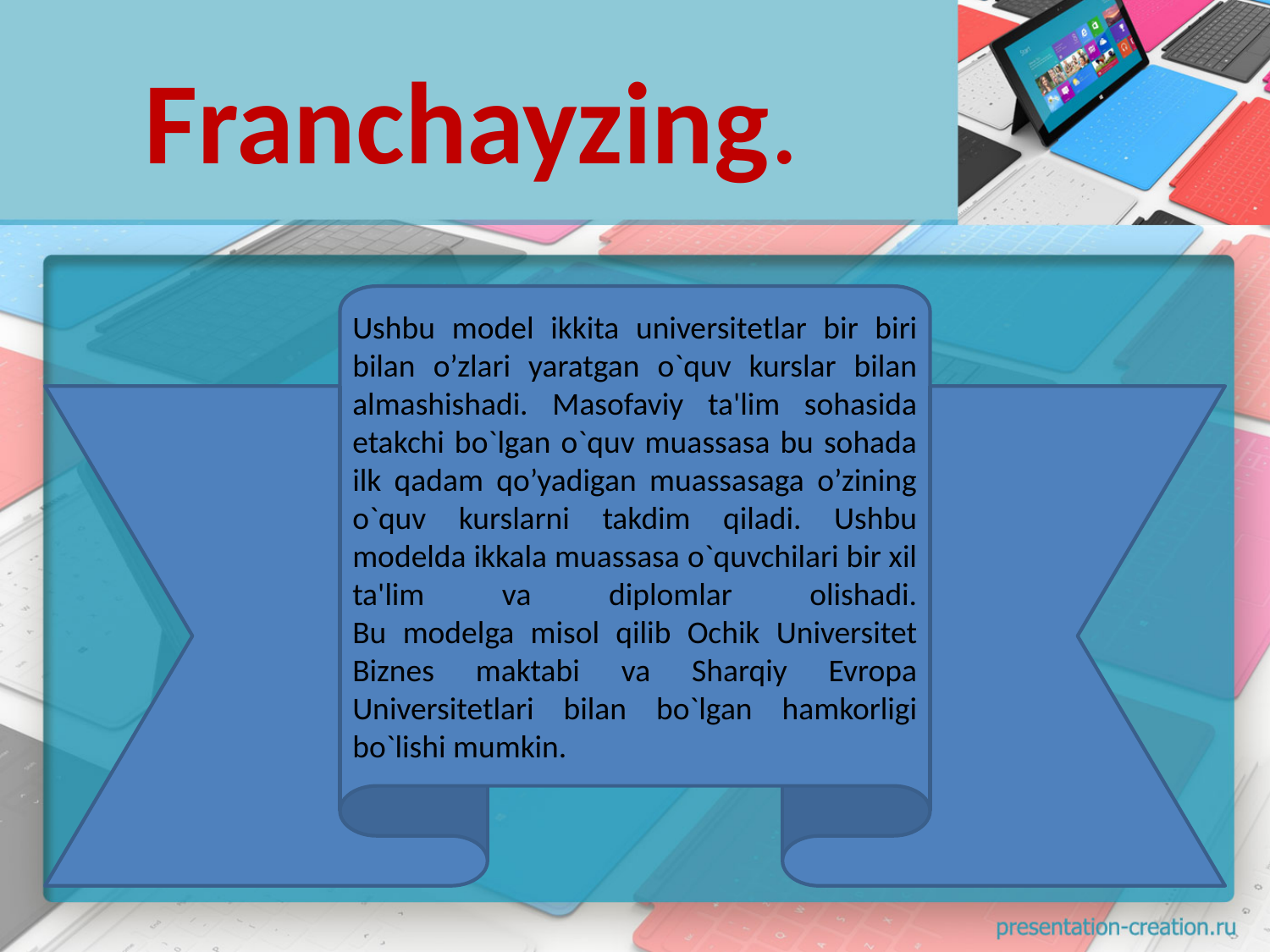

# Franchayzing.
Ushbu model ikkita universitetlar bir biri bilan o’zlari yaratgan o`quv kurslar bilan almashishadi. Masofaviy ta'lim sohasida etakchi bo`lgan o`quv muassasa bu sohada ilk qadam qo’yadigan muassasaga o’zining o`quv kurslarni takdim qiladi. Ushbu modelda ikkala muassasa o`quvchilari bir xil ta'lim va diplomlar olishadi.
Bu modelga misol qilib Ochik Universitet Biznes maktabi va Sharqiy Evropa Universitetlari bilan bo`lgan hamkorligi bo`lishi mumkin.